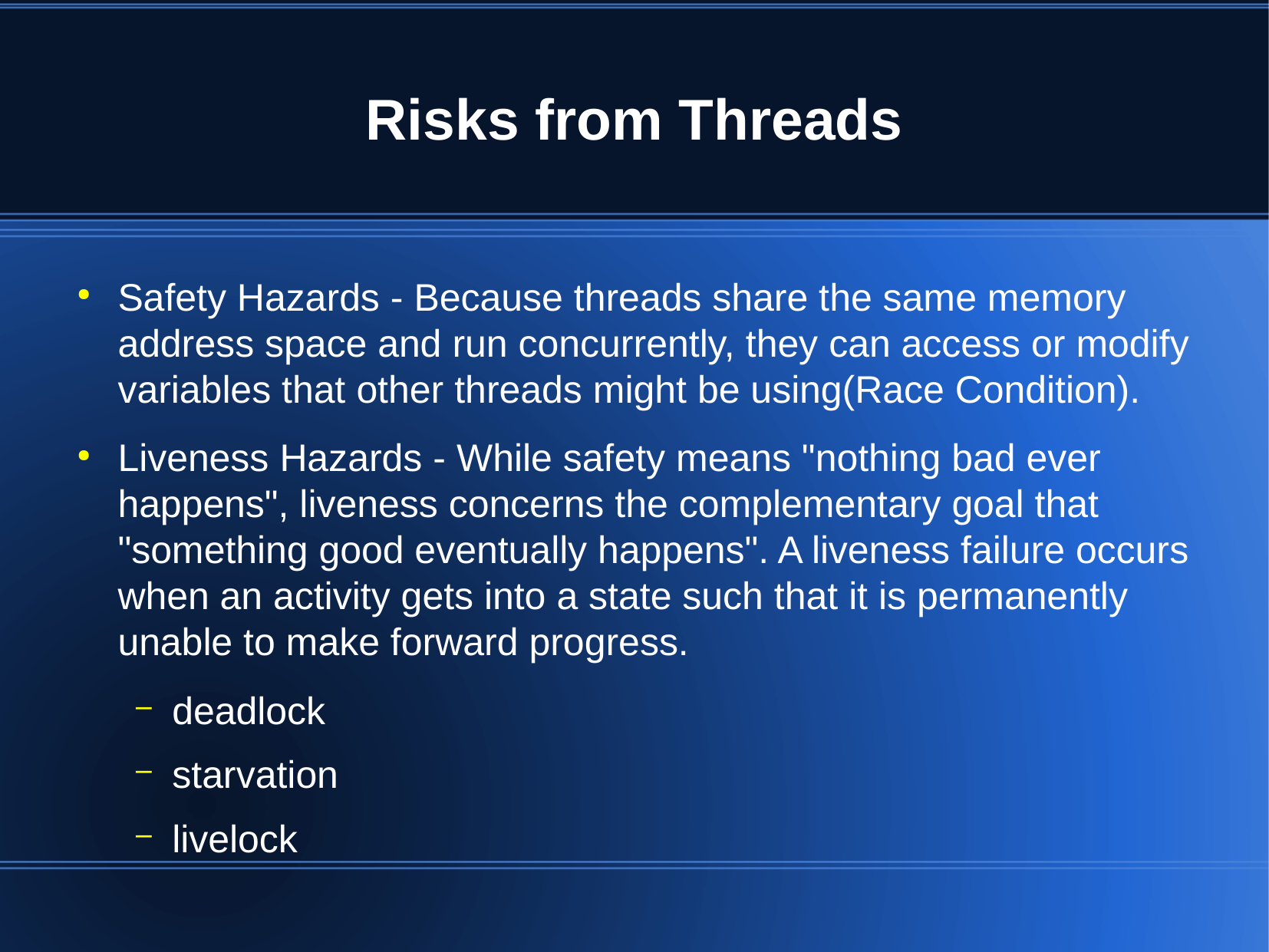

Risks from Threads
Safety Hazards - Because threads share the same memory address space and run concurrently, they can access or modify variables that other threads might be using(Race Condition).
Liveness Hazards - While safety means "nothing bad ever happens", liveness concerns the complementary goal that "something good eventually happens". A liveness failure occurs when an activity gets into a state such that it is permanently unable to make forward progress.
deadlock
starvation
livelock